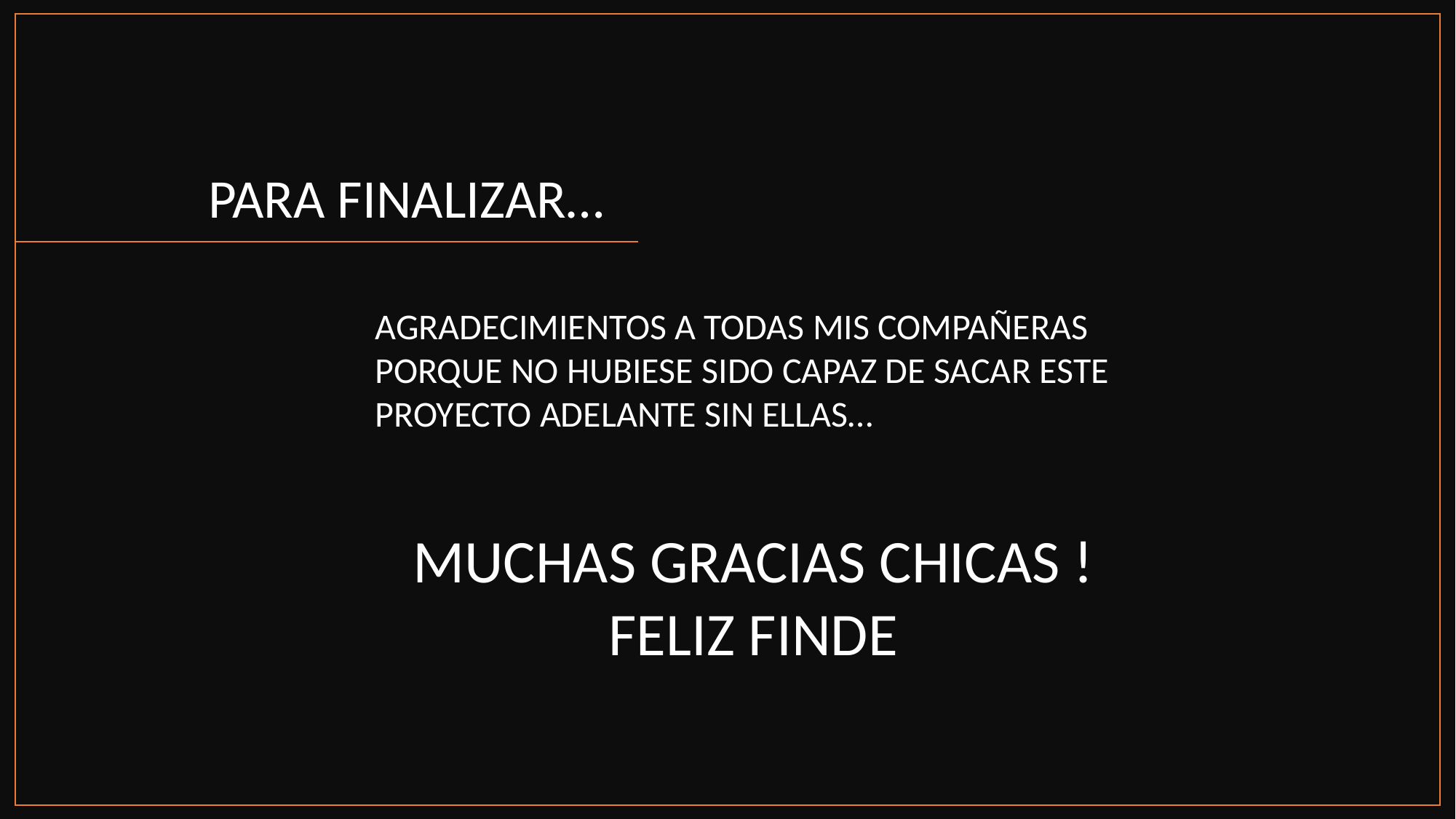

# PARA FINALIZAR…
AGRADECIMIENTOS A TODAS MIS COMPAÑERAS PORQUE NO HUBIESE SIDO CAPAZ DE SACAR ESTE PROYECTO ADELANTE SIN ELLAS…

MUCHAS GRACIAS CHICAS ! FELIZ FINDE